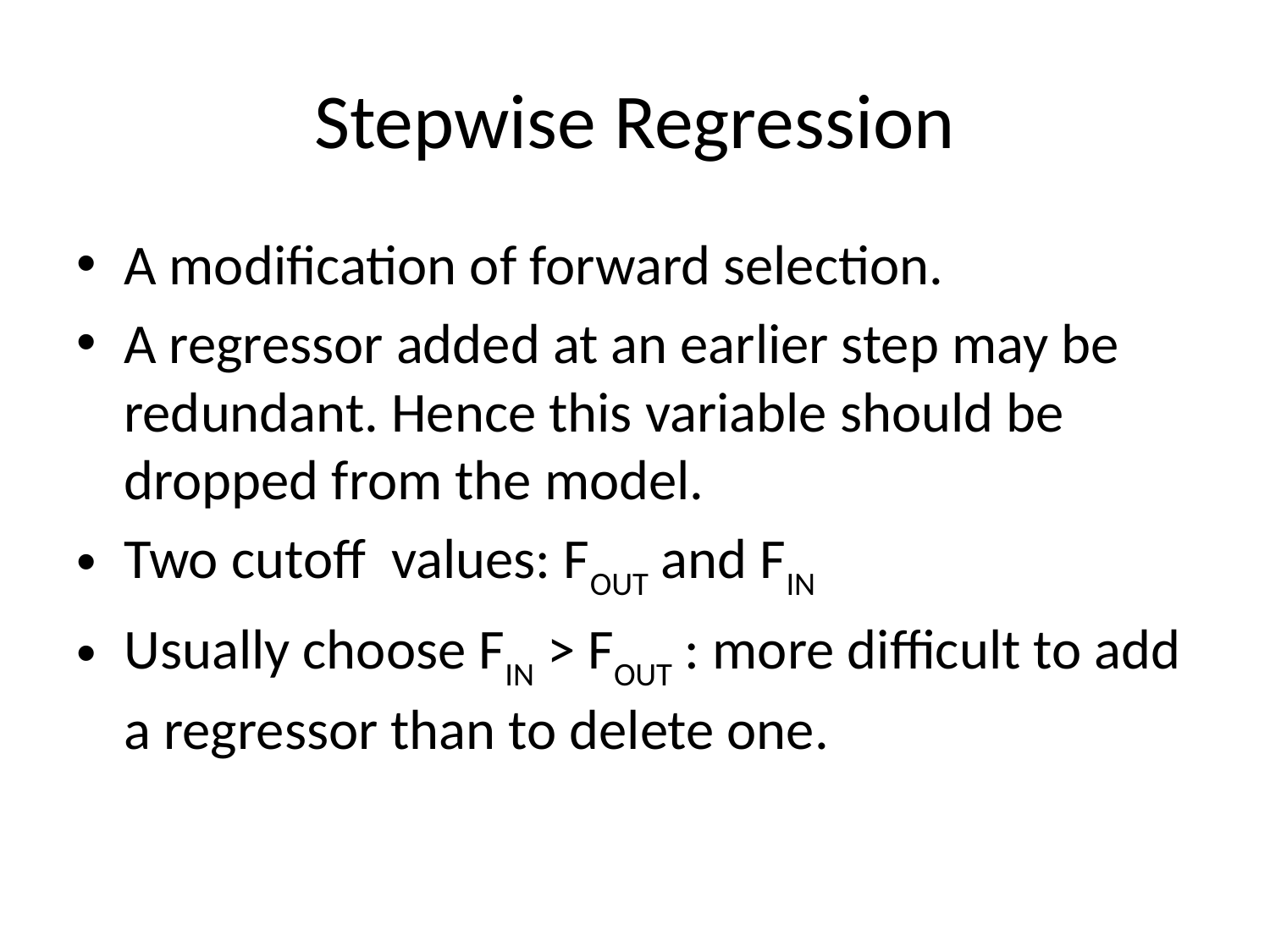

# Stepwise Regression
A modification of forward selection.
A regressor added at an earlier step may be redundant. Hence this variable should be dropped from the model.
Two cutoff  values: FOUT and FIN
Usually choose FIN > FOUT : more difficult to add a regressor than to delete one.